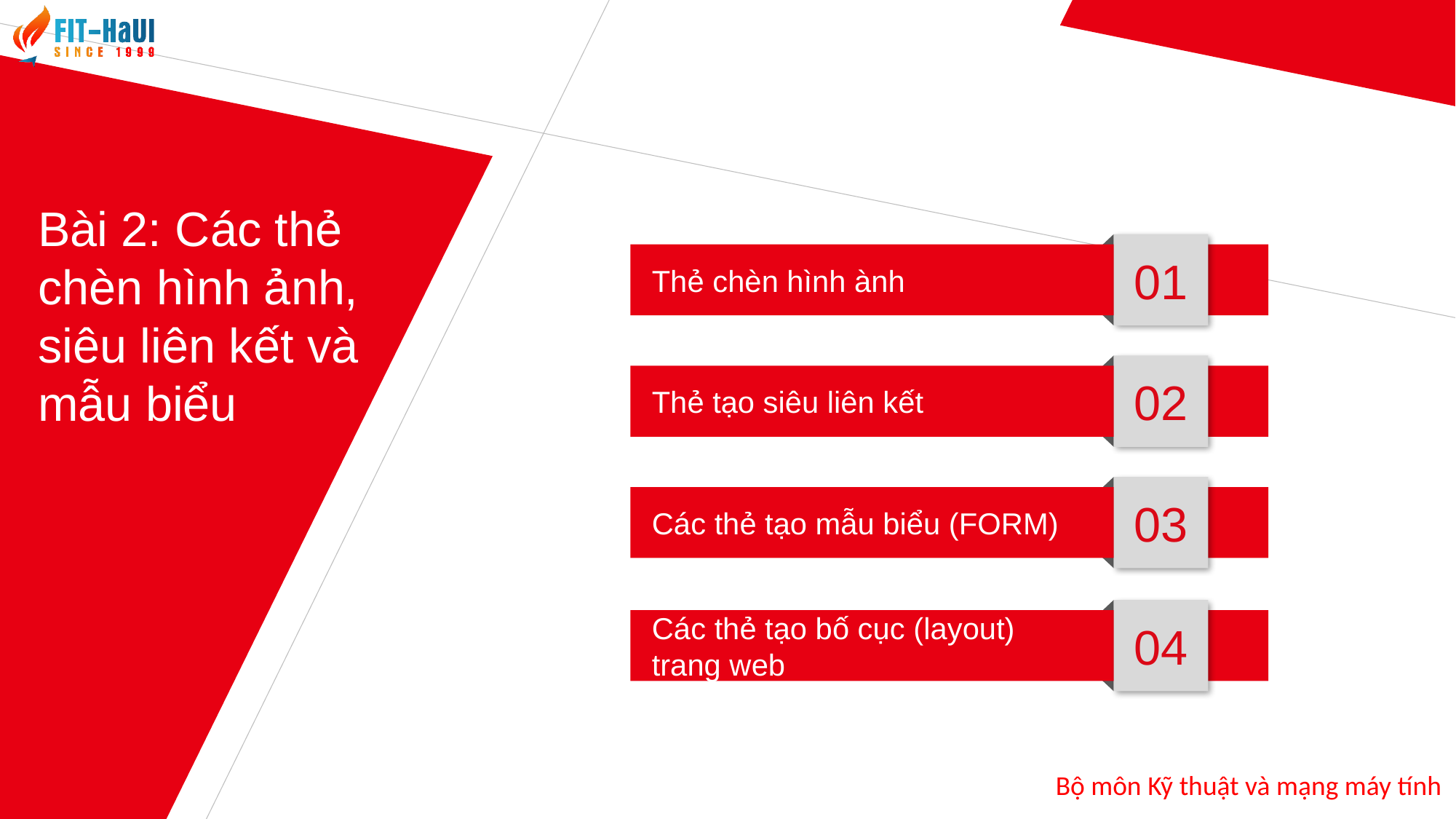

Bài 2: Các thẻ chèn hình ảnh, siêu liên kết và mẫu biểu

01
Thẻ chèn hình ành

02
Thẻ tạo siêu liên kết

03
Các thẻ tạo mẫu biểu (FORM)

04
Các thẻ tạo bố cục (layout)
trang web